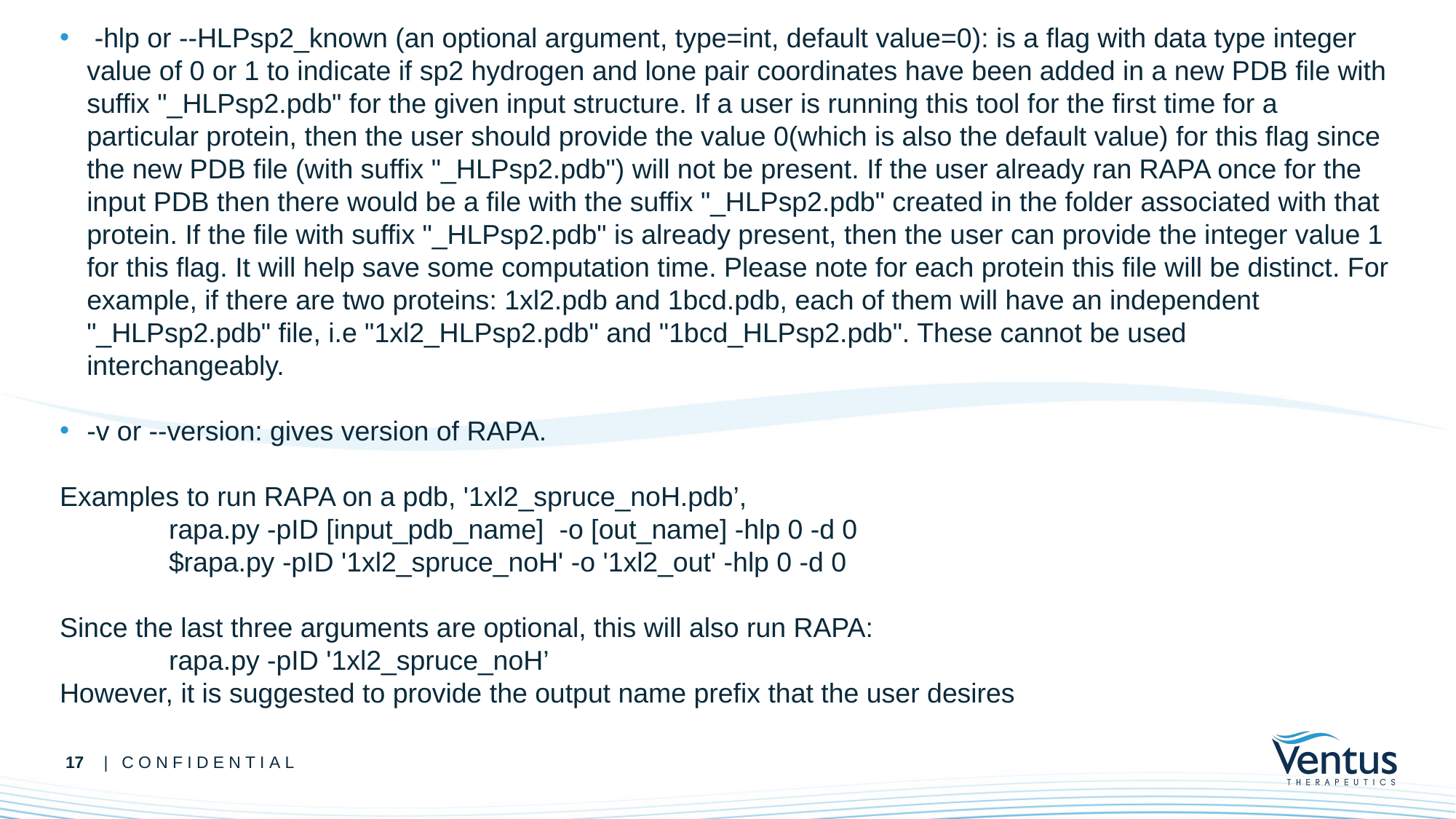

-hlp or --HLPsp2_known (an optional argument, type=int, default value=0): is a flag with data type integer value of 0 or 1 to indicate if sp2 hydrogen and lone pair coordinates have been added in a new PDB file with suffix "_HLPsp2.pdb" for the given input structure. If a user is running this tool for the first time for a particular protein, then the user should provide the value 0(which is also the default value) for this flag since the new PDB file (with suffix "_HLPsp2.pdb") will not be present. If the user already ran RAPA once for the input PDB then there would be a file with the suffix "_HLPsp2.pdb" created in the folder associated with that protein. If the file with suffix "_HLPsp2.pdb" is already present, then the user can provide the integer value 1 for this flag. It will help save some computation time. Please note for each protein this file will be distinct. For example, if there are two proteins: 1xl2.pdb and 1bcd.pdb, each of them will have an independent "_HLPsp2.pdb" file, i.e "1xl2_HLPsp2.pdb" and "1bcd_HLPsp2.pdb". These cannot be used interchangeably.

-v or --version: gives version of RAPA.

Examples to run RAPA on a pdb, '1xl2_spruce_noH.pdb’,
	rapa.py -pID [input_pdb_name]  -o [out_name] -hlp 0 -d 0
	$rapa.py -pID '1xl2_spruce_noH' -o '1xl2_out' -hlp 0 -d 0
Since the last three arguments are optional, this will also run RAPA:
  	rapa.py -pID '1xl2_spruce_noH’
However, it is suggested to provide the output name prefix that the user desires
17
| CONFIDENTIAL